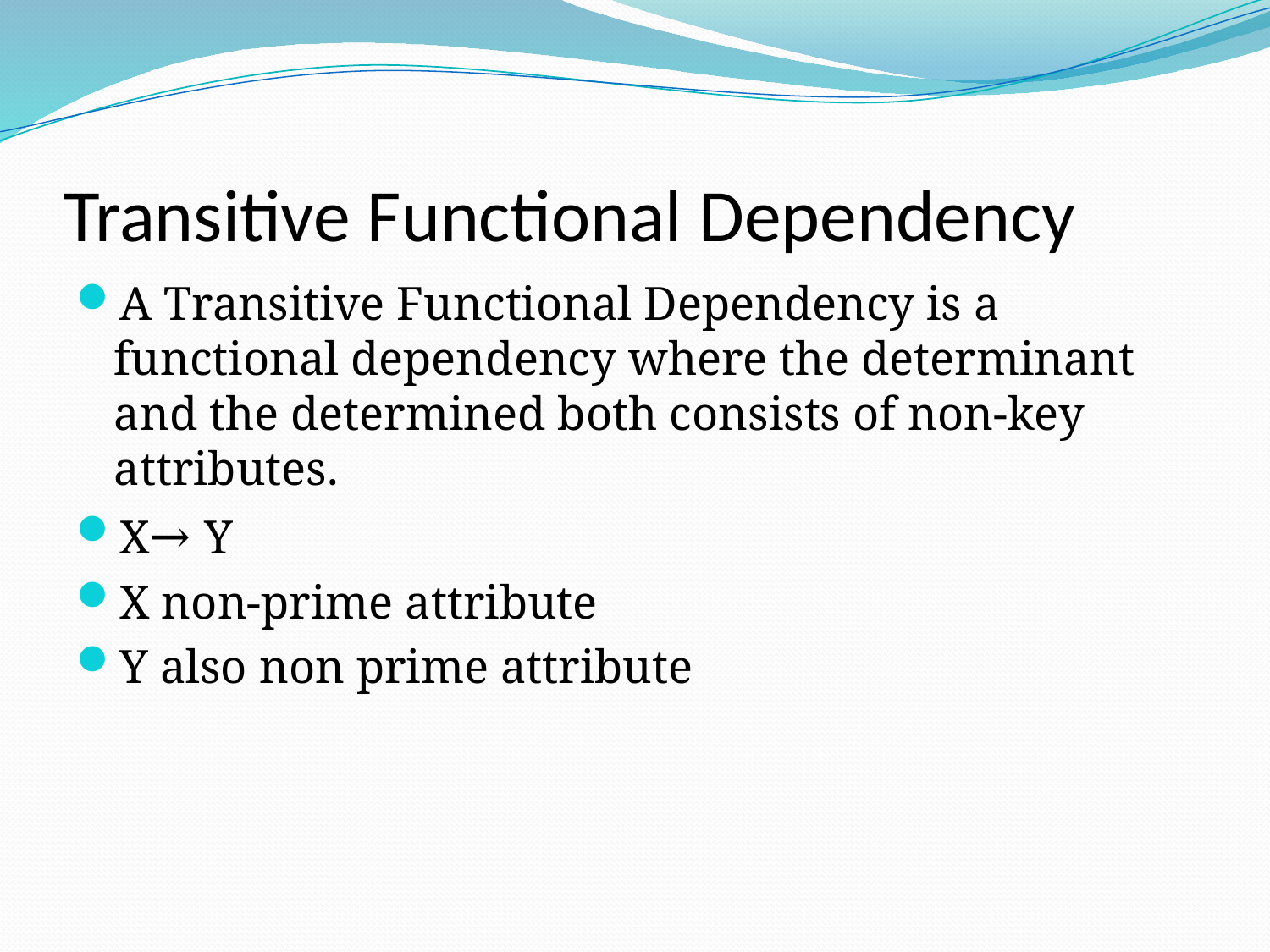

# Transitive Functional Dependency
A Transitive Functional Dependency is a functional dependency where the determinant and the determined both consists of non-key attributes.
X→ Y
X non-prime attribute
Y also non prime attribute